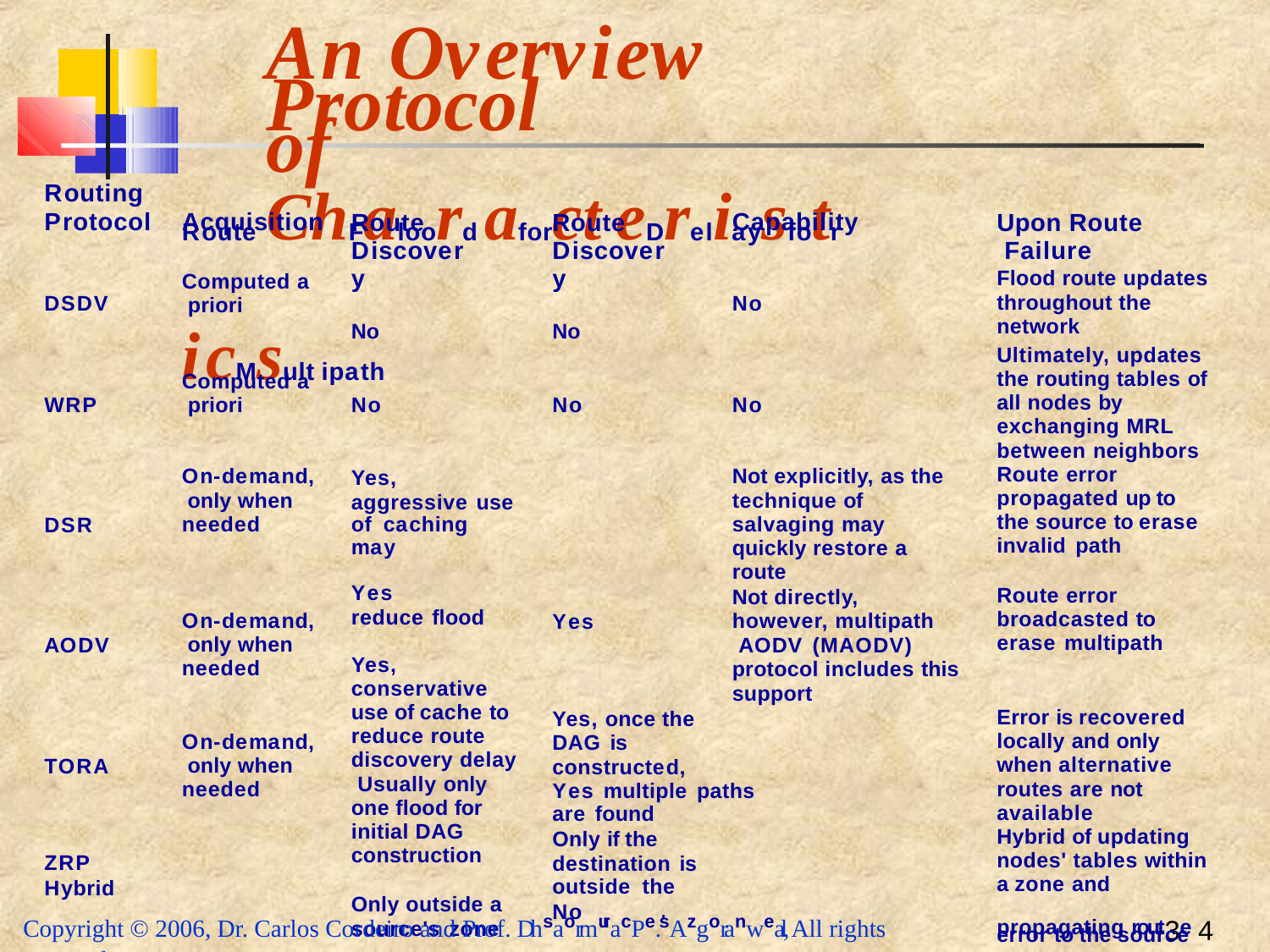

# An	Overview	of
Protocol
Route ChFaloord aforcteDreliaysfotr icMsult ipath
Routing
Protocol
Acquisition

Computed a  priori
Route  Discovery
No
Route  Discovery
No
Capability
Upon Route  Failure
Flood route updates  throughout the  network
Ultimately, updates  the routing tables of  all nodes by  exchanging MRL  between neighbors  Route error  propagated up to  the source to erase  invalid path
Route error  broadcasted to  erase multipath
DSDV
No
Computed a  priori
WRP
No
No
No
On-demand,  only when  needed
Yes,  aggressive use
of  caching  may	Yes
reduce flood
Yes,  conservative  use of cache to  reduce route  discovery delay  Usually only  one flood for  initial DAG  construction
Only outside a  source's zone
Not explicitly, as the  technique of  salvaging may  quickly restore a  route
Not directly,  however, multipath  AODV (MAODV)
protocol includes this  support
DSR
On-demand,  only when  needed
Yes
AODV
Yes, once the  DAG is
constructed,	Yes  multiple paths
are found
Only if the  destination is
Error is recovered  locally and only  when alternative  routes are not  available
Hybrid of updating  nodes' tables within  a zone and
On-demand,  only when  needed
TORA
ZRP	Hybrid
outside  the	No
propagating rout3e 4
Copyright © 2006, Dr. Carlos Cordeiro and Prof. DhsaormuracPe.'sAzgoranweal, All rights reserved.
error to the source